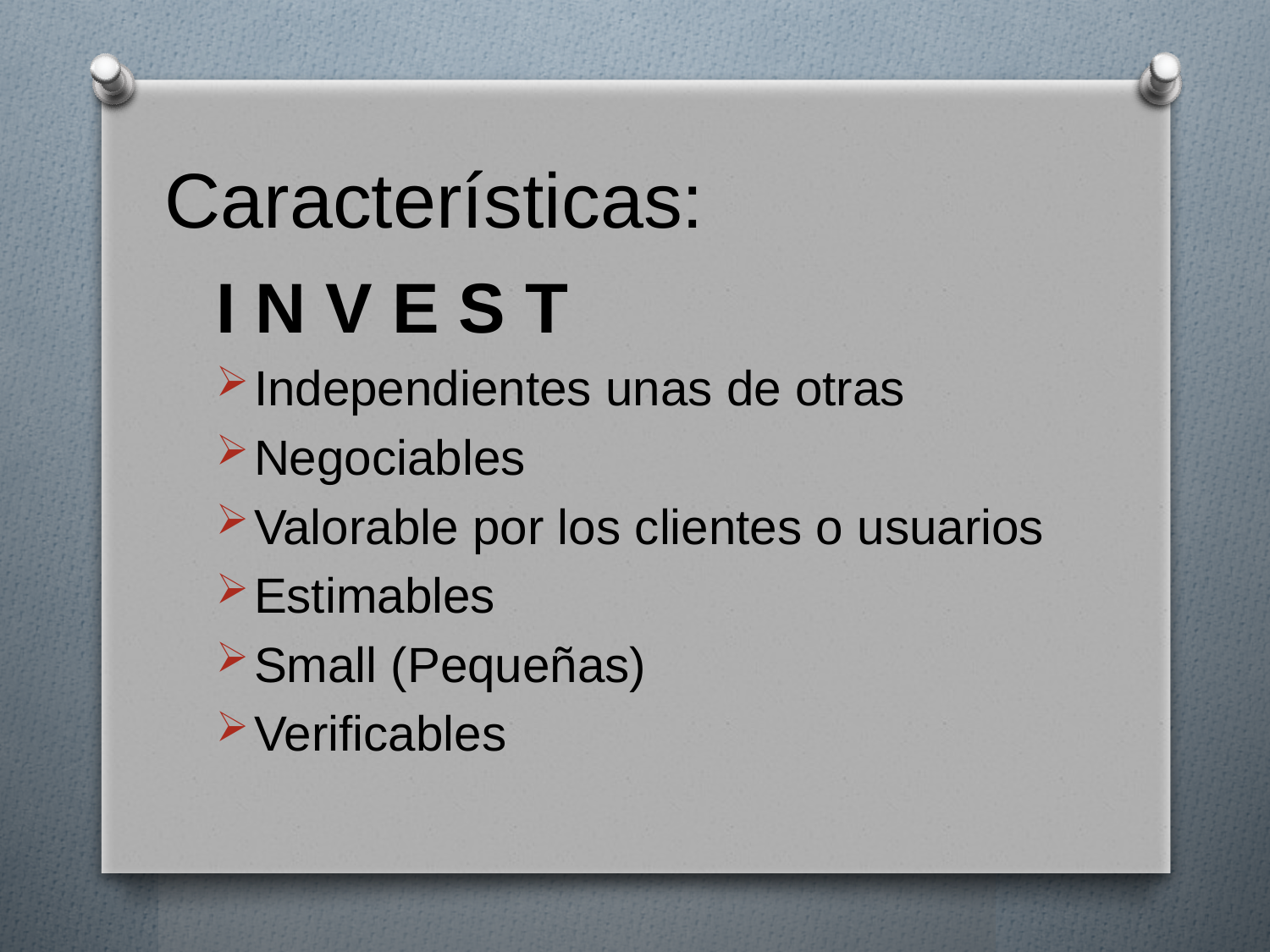

# Características:
I N V E S T
Independientes unas de otras
Negociables
Valorable por los clientes o usuarios
Estimables
Small (Pequeñas)
Verificables